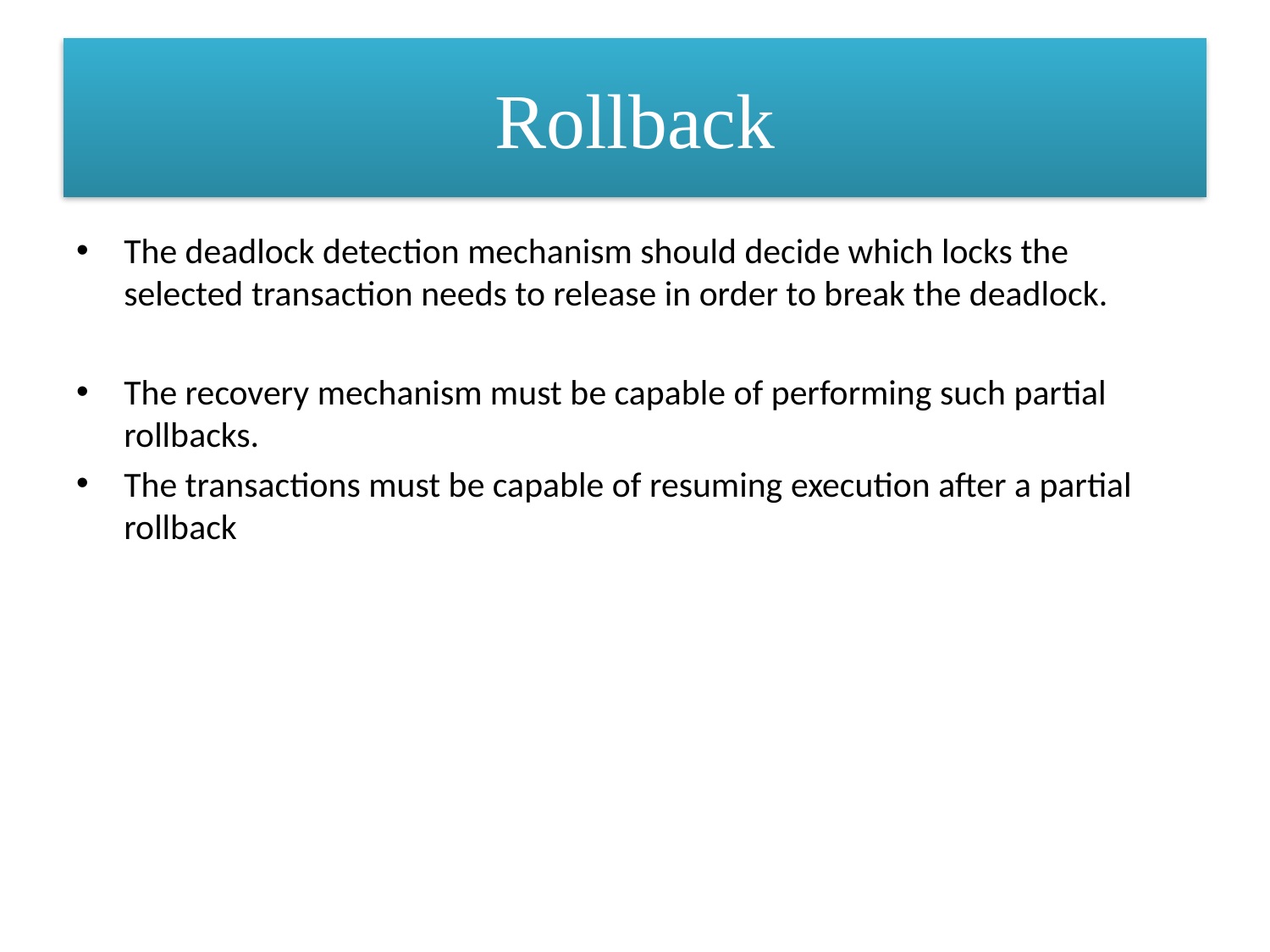

# Rollback
The deadlock detection mechanism should decide which locks the selected transaction needs to release in order to break the deadlock.

The recovery mechanism must be capable of performing such partial rollbacks.
The transactions must be capable of resuming execution after a partial rollback